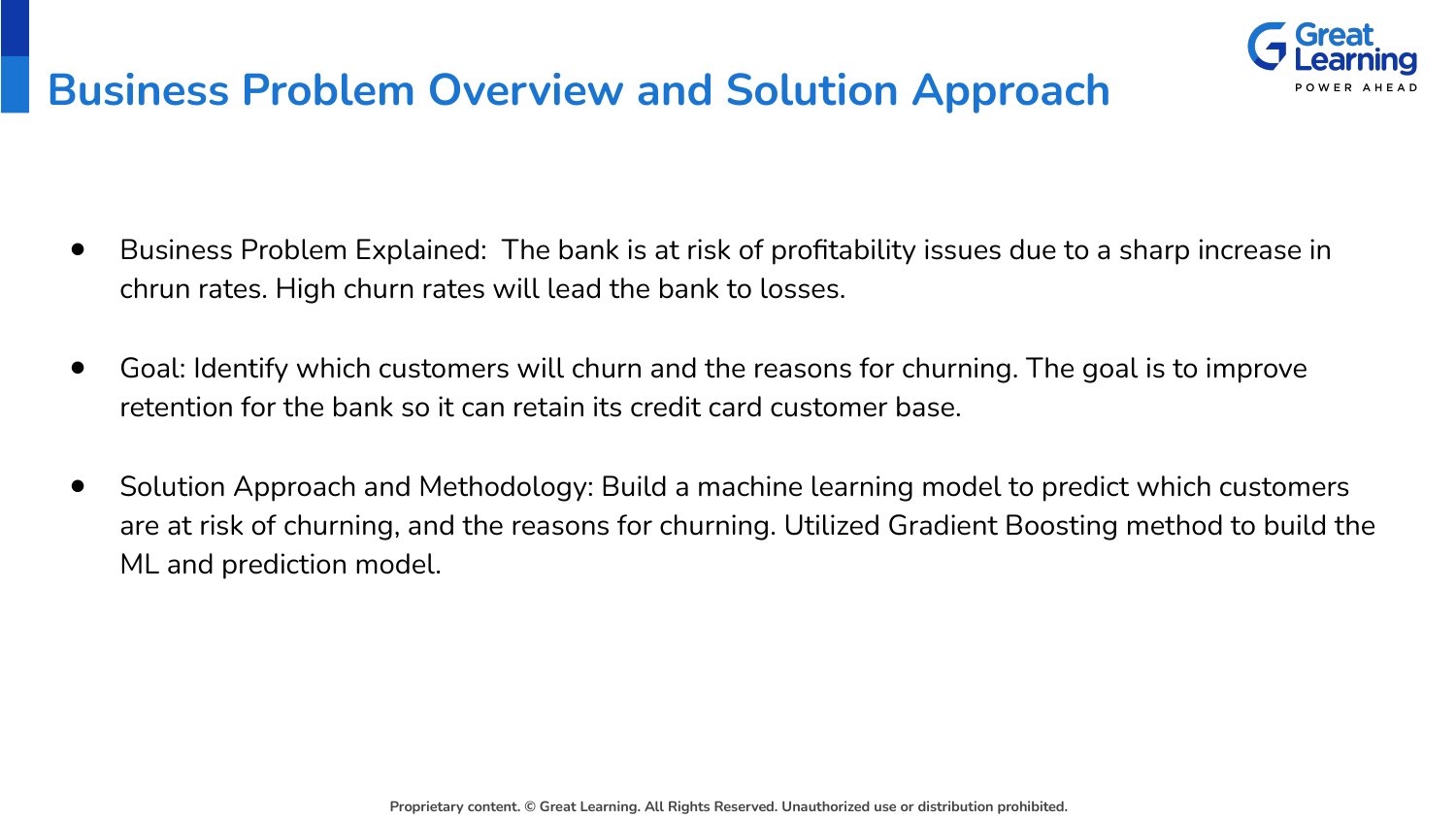

# Business Problem Overview and Solution Approach

Business Problem Explained:  The bank is at risk of profitability issues due to a sharp increase in chrun rates. High churn rates will lead the bank to losses.
Goal: Identify which customers will churn and the reasons for churning. The goal is to improve retention for the bank so it can retain its credit card customer base.
Solution Approach and Methodology: Build a machine learning model to predict which customers are at risk of churning, and the reasons for churning. Utilized Gradient Boosting method to build the ML and prediction model.